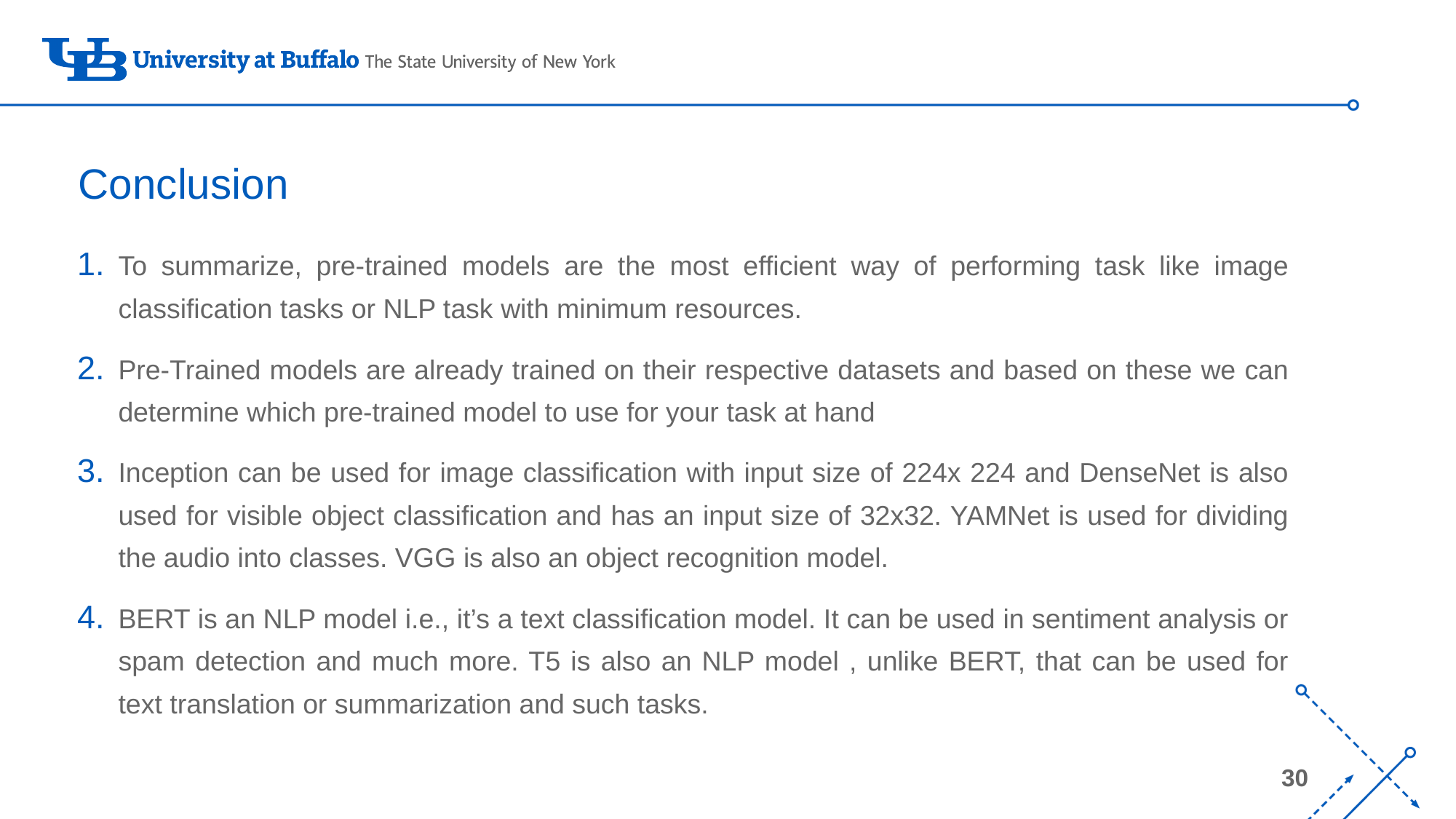

# Conclusion
To summarize, pre-trained models are the most efficient way of performing task like image classification tasks or NLP task with minimum resources.
Pre-Trained models are already trained on their respective datasets and based on these we can determine which pre-trained model to use for your task at hand
Inception can be used for image classification with input size of 224x 224 and DenseNet is also used for visible object classification and has an input size of 32x32. YAMNet is used for dividing the audio into classes. VGG is also an object recognition model.
BERT is an NLP model i.e., it’s a text classification model. It can be used in sentiment analysis or spam detection and much more. T5 is also an NLP model , unlike BERT, that can be used for text translation or summarization and such tasks.